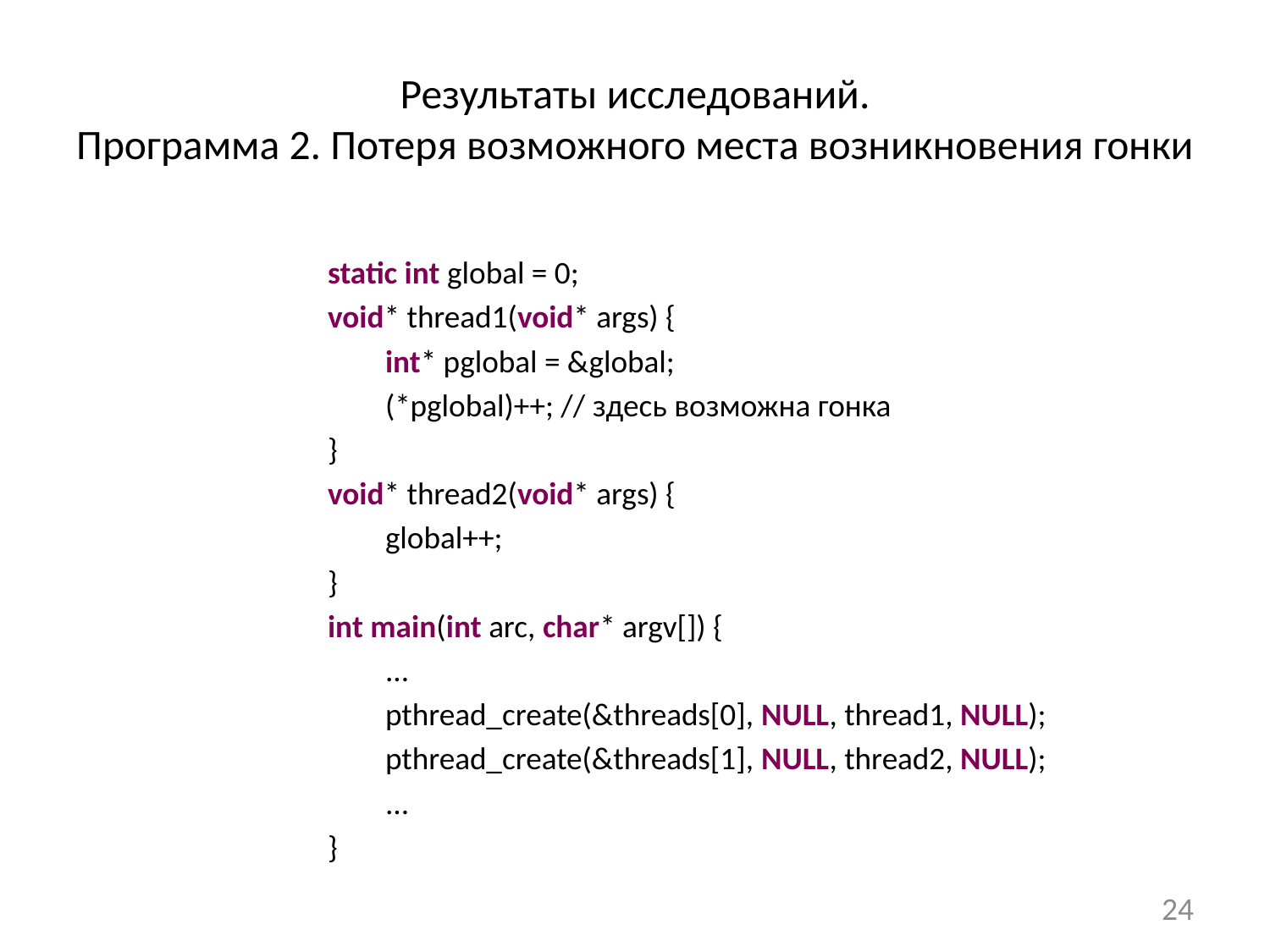

# Результаты исследований. Программа 2. Потеря возможного места возникновения гонки
static int global = 0;
void* thread1(void* args) {
        int* pglobal = &global;
        (*pglobal)++; // здесь возможна гонка
}
void* thread2(void* args) {
        global++;
}
int main(int arc, char* argv[]) {
        ...
        pthread_create(&threads[0], NULL, thread1, NULL);
        pthread_create(&threads[1], NULL, thread2, NULL);
        ...
}
24